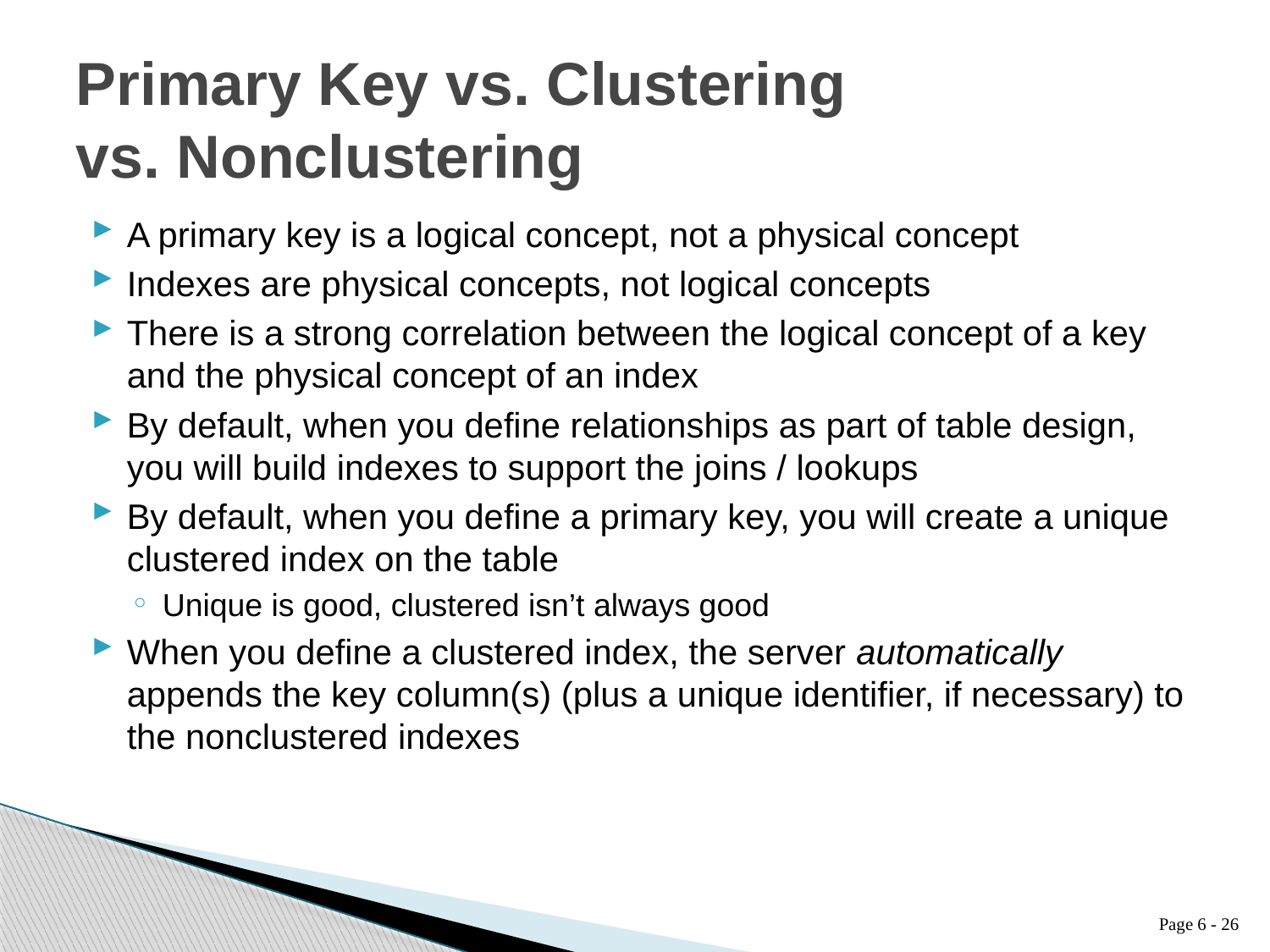

# Primary Key vs. Clustering vs. Nonclustering
A primary key is a logical concept, not a physical concept
Indexes are physical concepts, not logical concepts
There is a strong correlation between the logical concept of a key and the physical concept of an index
By default, when you define relationships as part of table design, you will build indexes to support the joins / lookups
By default, when you define a primary key, you will create a unique clustered index on the table
Unique is good, clustered isn’t always good
When you define a clustered index, the server automatically appends the key column(s) (plus a unique identifier, if necessary) to the nonclustered indexes
Page 6 - 26